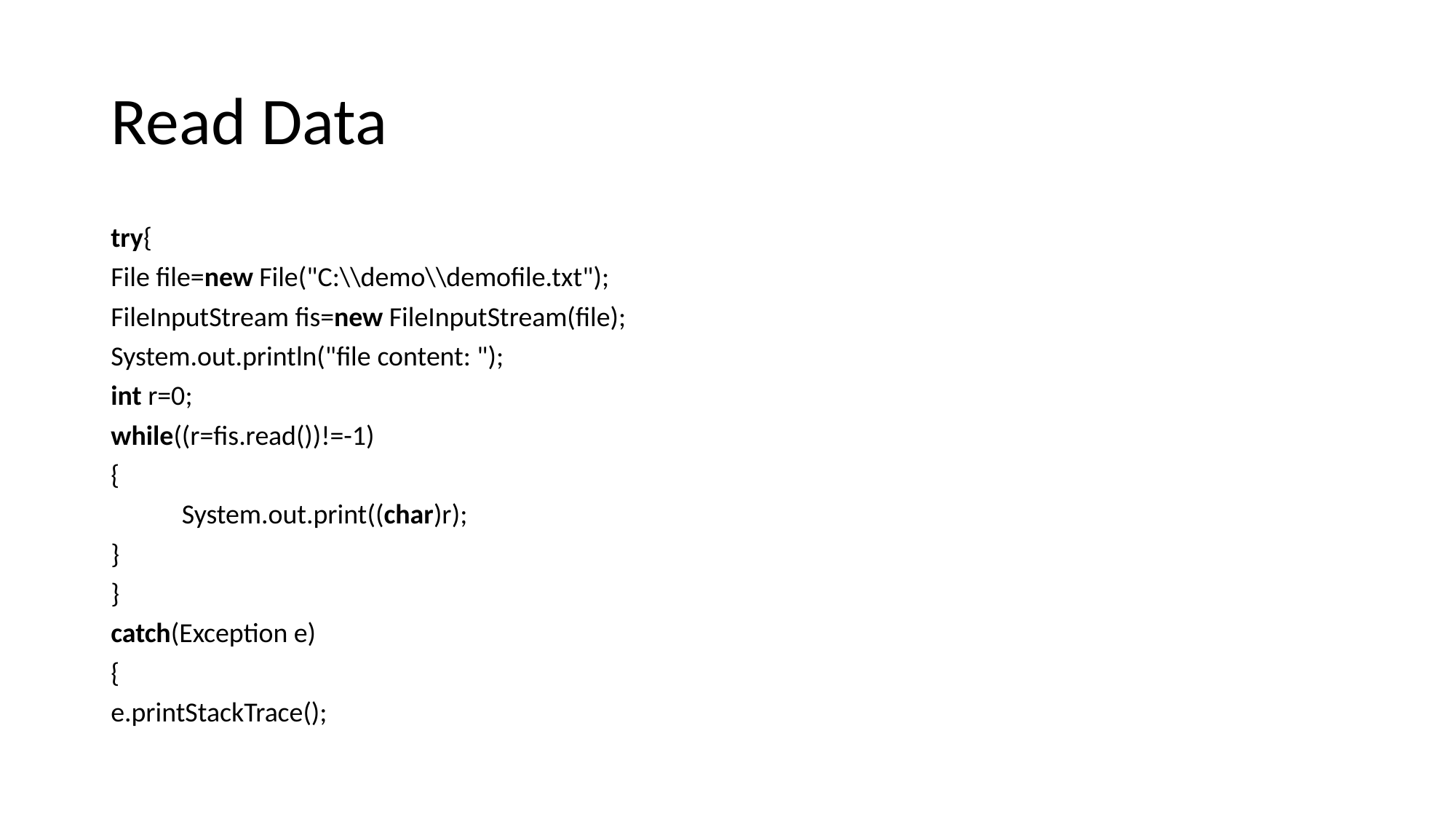

# Read Data
try{
File file=new File("C:\\demo\\demofile.txt");
FileInputStream fis=new FileInputStream(file);
System.out.println("file content: ");
int r=0;
while((r=fis.read())!=-1)
{
	System.out.print((char)r);
}
}
catch(Exception e)
{
e.printStackTrace();